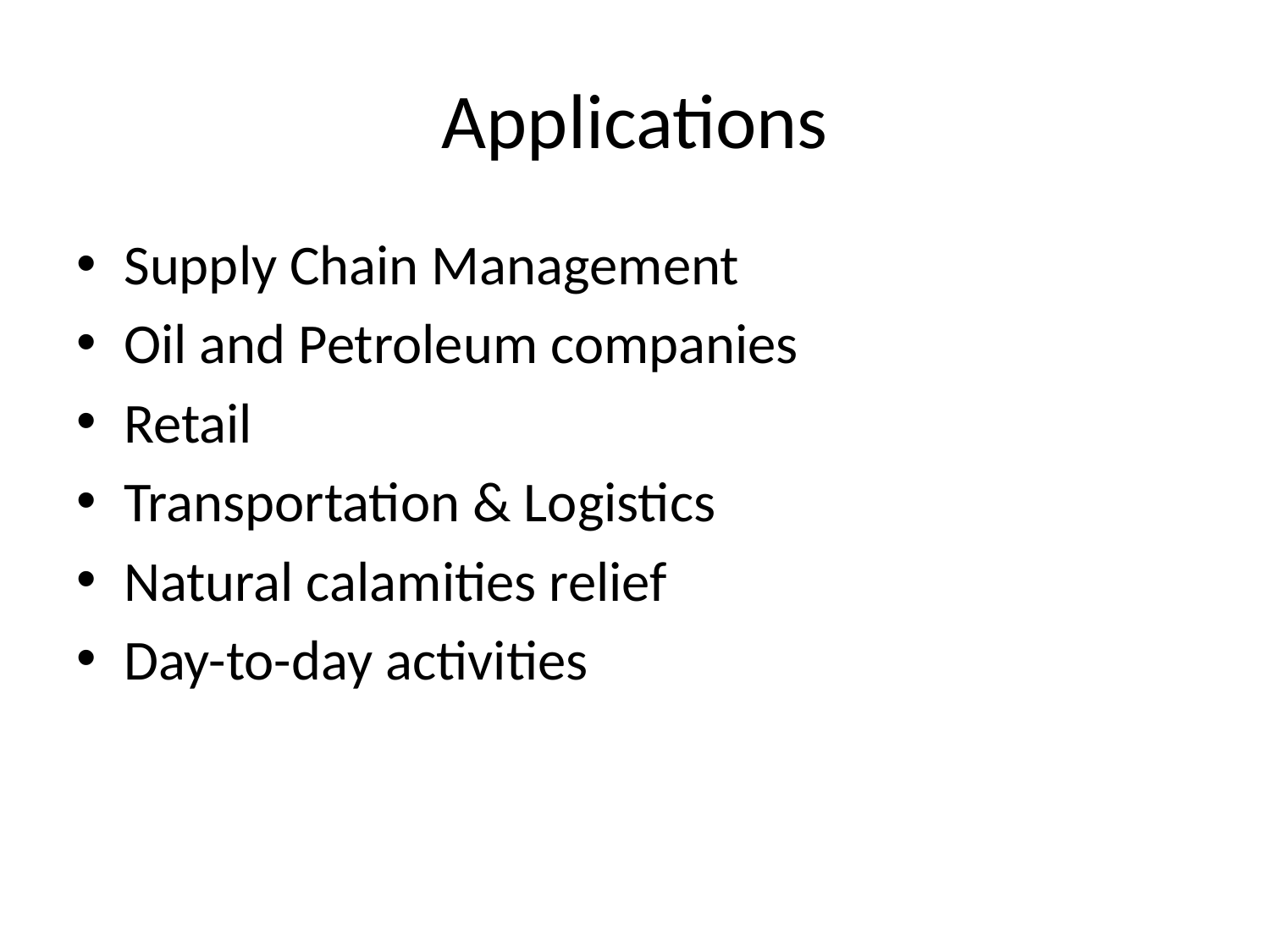

# Applications
Supply Chain Management
Oil and Petroleum companies
Retail
Transportation & Logistics
Natural calamities relief
Day-to-day activities